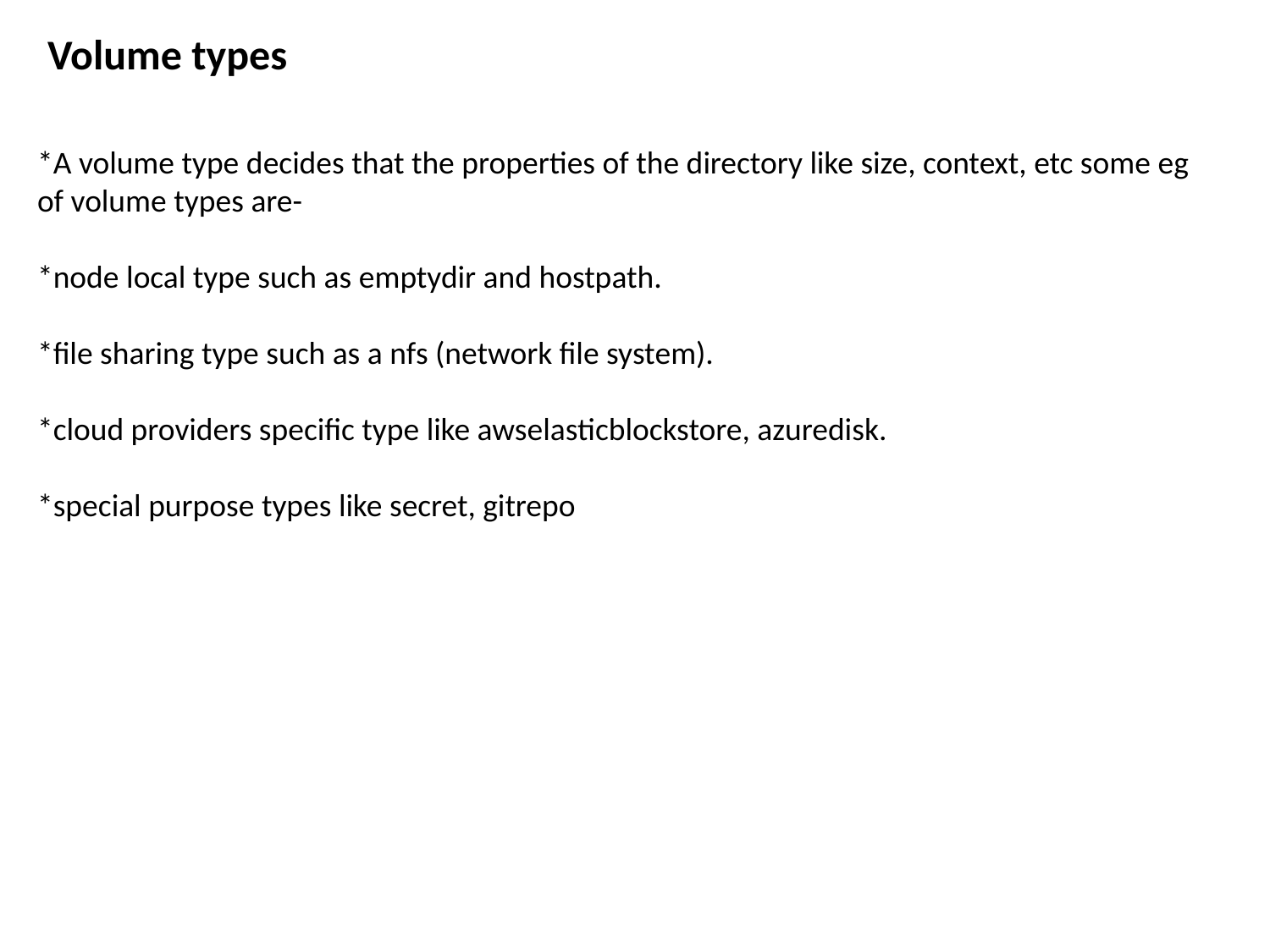

Volume types
*A volume type decides that the properties of the directory like size, context, etc some eg of volume types are-

*node local type such as emptydir and hostpath.

*file sharing type such as a nfs (network file system).

*cloud providers specific type like awselasticblockstore, azuredisk.

*special purpose types like secret, gitrepo